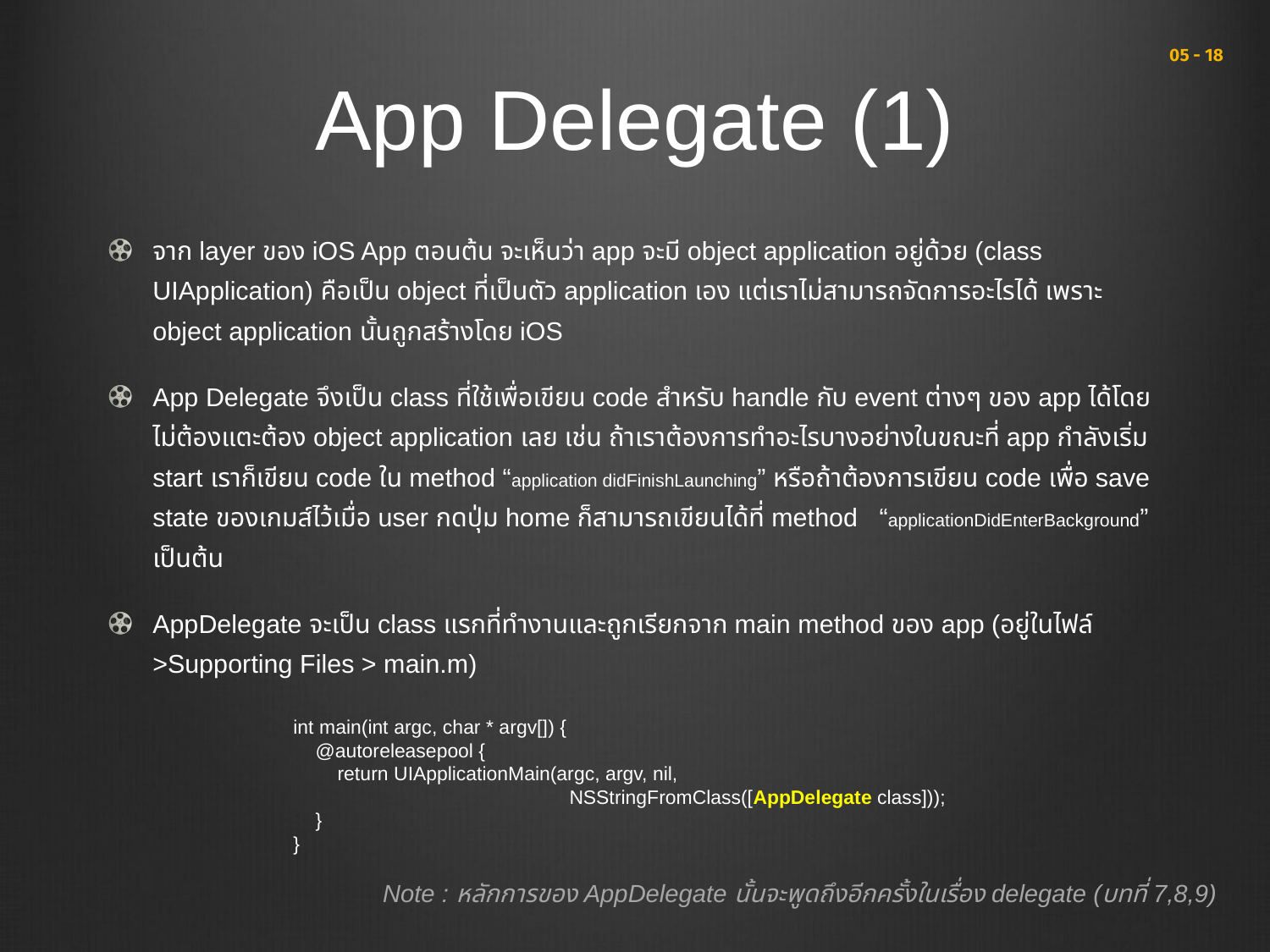

# App Delegate (1)
 05 - 18
จาก layer ของ iOS App ตอนต้น จะเห็นว่า app จะมี object application อยู่ด้วย (class UIApplication) คือเป็น object ที่เป็นตัว application เอง แต่เราไม่สามารถจัดการอะไรได้ เพราะ object application นั้นถูกสร้างโดย iOS
App Delegate จึงเป็น class ที่ใช้เพื่อเขียน code สำหรับ handle กับ event ต่างๆ ของ app ได้โดยไม่ต้องแตะต้อง object application เลย เช่น ถ้าเราต้องการทำอะไรบางอย่างในขณะที่ app กำลังเริ่ม start เราก็เขียน code ใน method “application didFinishLaunching” หรือถ้าต้องการเขียน code เพื่อ save state ของเกมส์ไว้เมื่อ user กดปุ่ม home ก็สามารถเขียนได้ที่ method   “applicationDidEnterBackground” เป็นต้น
AppDelegate จะเป็น class แรกที่ทำงานและถูกเรียกจาก main method ของ app (อยู่ในไฟล์  >Supporting Files > main.m)
int main(int argc, char * argv[]) {
    @autoreleasepool {
        return UIApplicationMain(argc, argv, nil,
		    NSStringFromClass([AppDelegate class]));
    }
}
Note : หลักการของ AppDelegate นั้นจะพูดถึงอีกครั้งในเรื่อง delegate (บทที่ 7,8,9)